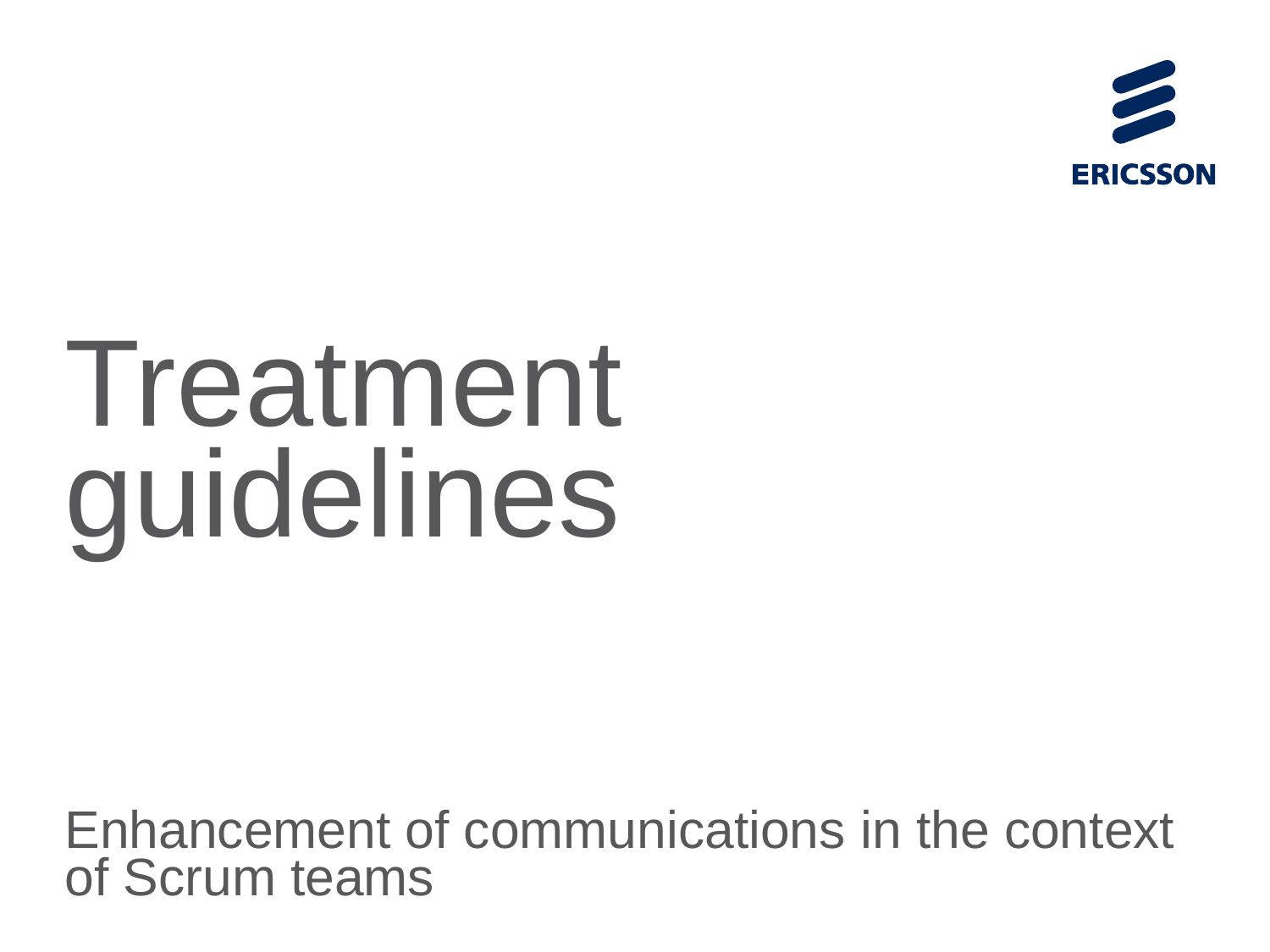

# Treatment guidelines
Enhancement of communications in the context
of Scrum teams